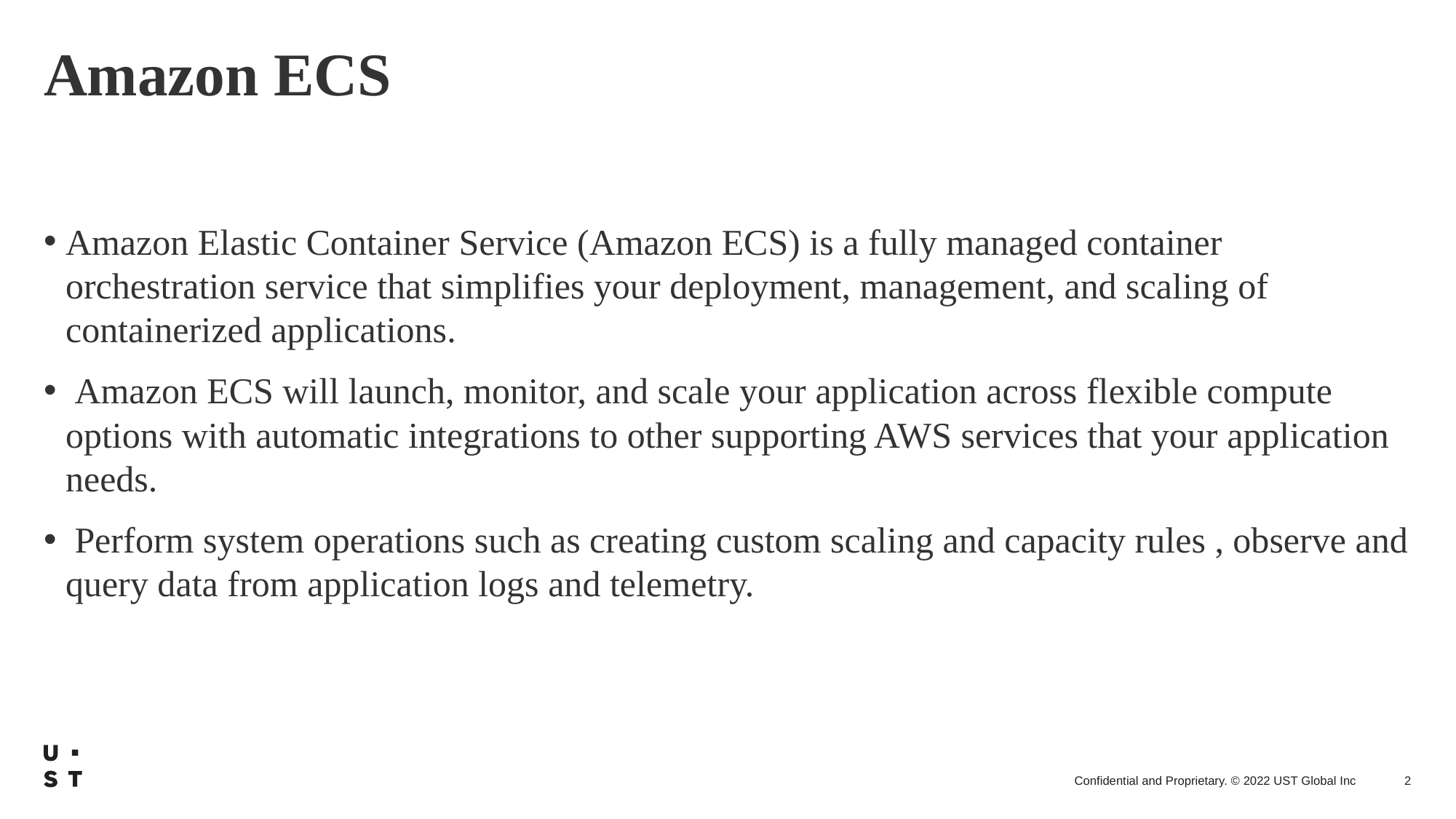

# Amazon ECS
Amazon Elastic Container Service (Amazon ECS) is a fully managed container orchestration service that simplifies your deployment, management, and scaling of containerized applications.
 Amazon ECS will launch, monitor, and scale your application across flexible compute options with automatic integrations to other supporting AWS services that your application needs.
 Perform system operations such as creating custom scaling and capacity rules , observe and query data from application logs and telemetry.